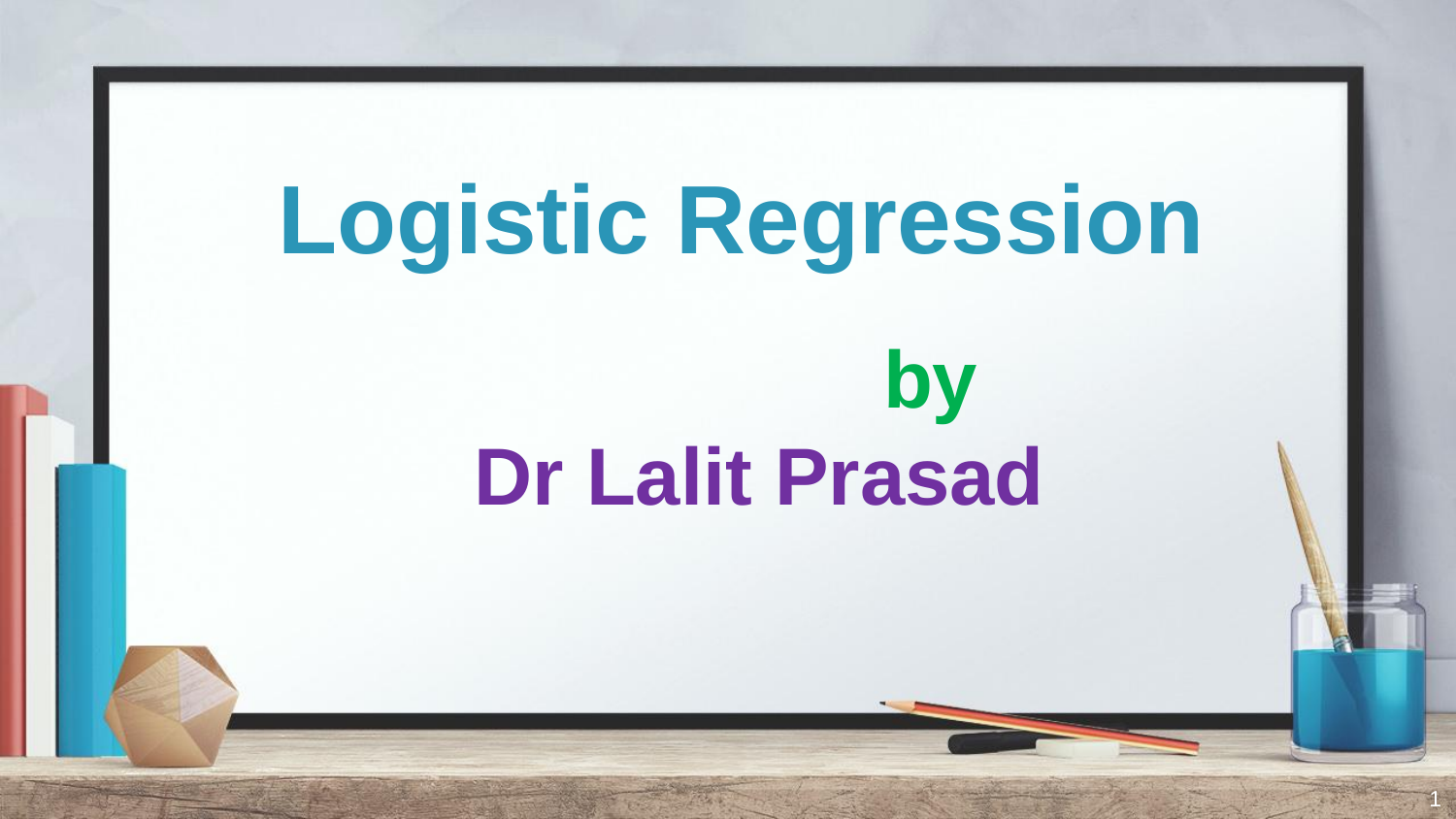

# Logistic Regression
                        by
Dr Lalit Prasad
1